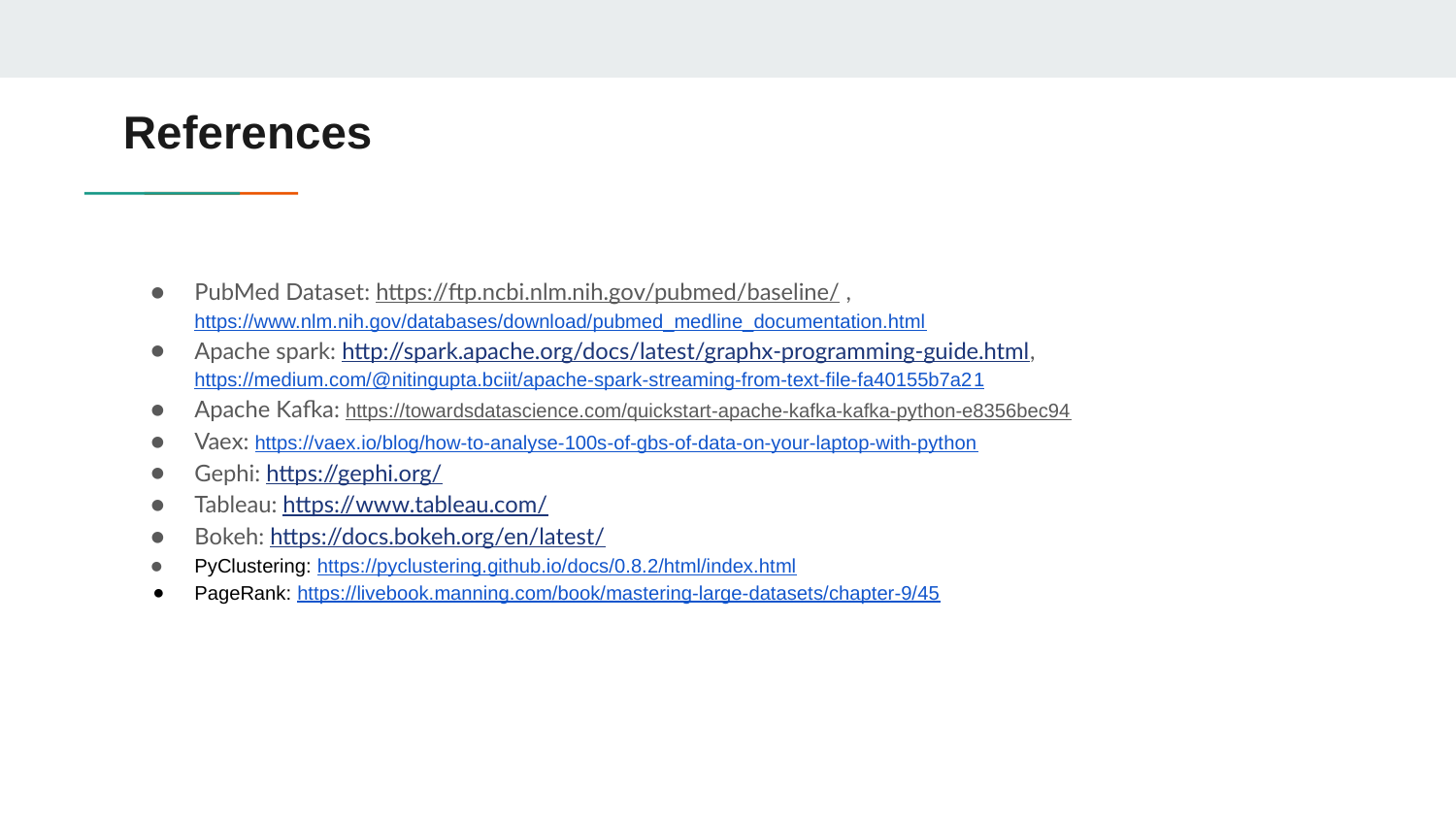

# References
PubMed Dataset: https://ftp.ncbi.nlm.nih.gov/pubmed/baseline/ , https://www.nlm.nih.gov/databases/download/pubmed_medline_documentation.html
Apache spark: http://spark.apache.org/docs/latest/graphx-programming-guide.html, https://medium.com/@nitingupta.bciit/apache-spark-streaming-from-text-file-fa40155b7a21
Apache Kafka: https://towardsdatascience.com/quickstart-apache-kafka-kafka-python-e8356bec94
Vaex: https://vaex.io/blog/how-to-analyse-100s-of-gbs-of-data-on-your-laptop-with-python
Gephi: https://gephi.org/
Tableau: https://www.tableau.com/
Bokeh: https://docs.bokeh.org/en/latest/
PyClustering: https://pyclustering.github.io/docs/0.8.2/html/index.html
PageRank: https://livebook.manning.com/book/mastering-large-datasets/chapter-9/45